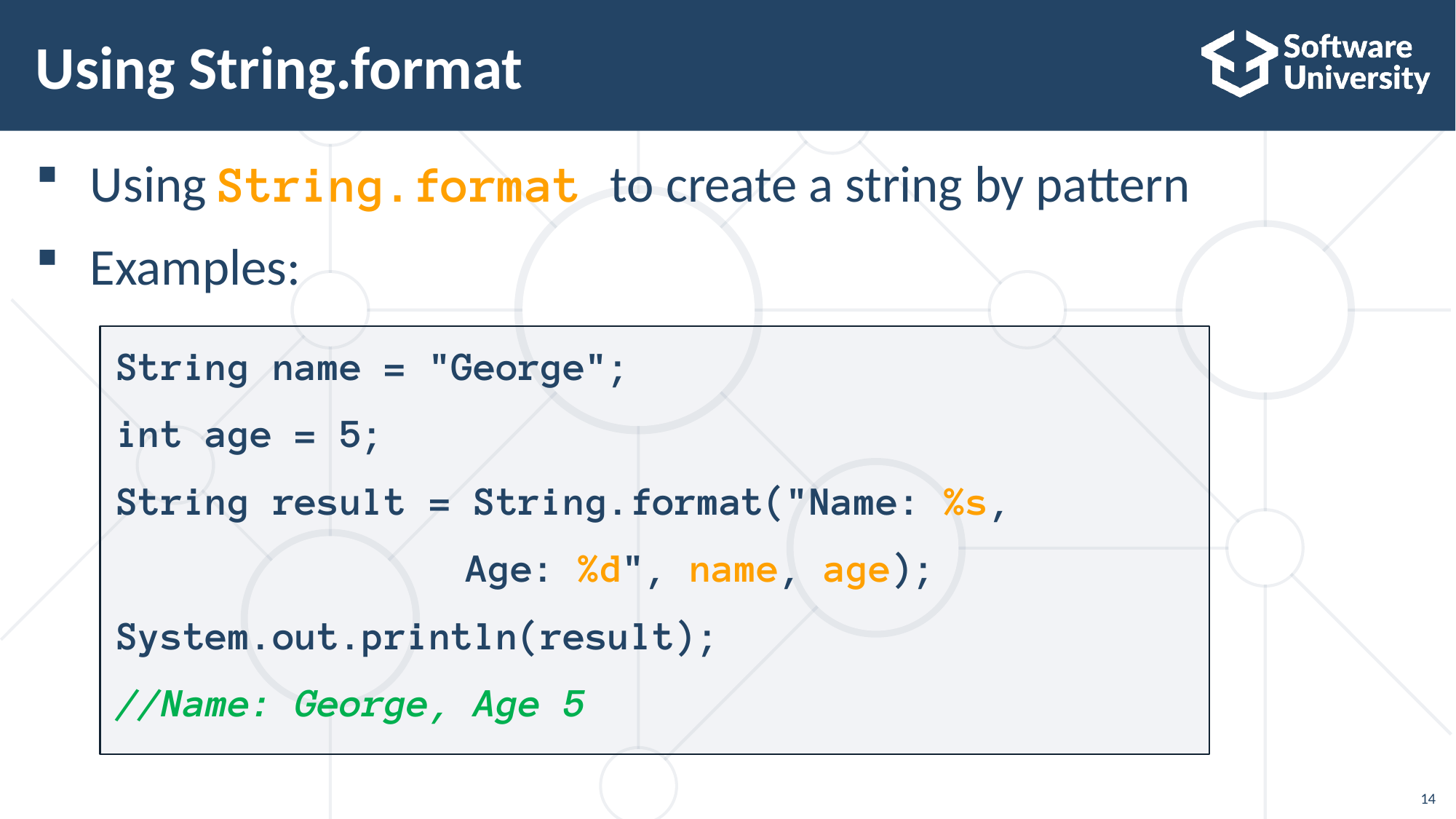

# Using String.format
Using String.format to create a string by pattern
Examples:
String name = "George";
int age = 5;
String result = String.format("Name: %s,
			 Age: %d", name, age);
System.out.println(result);
//Name: George, Age 5
14